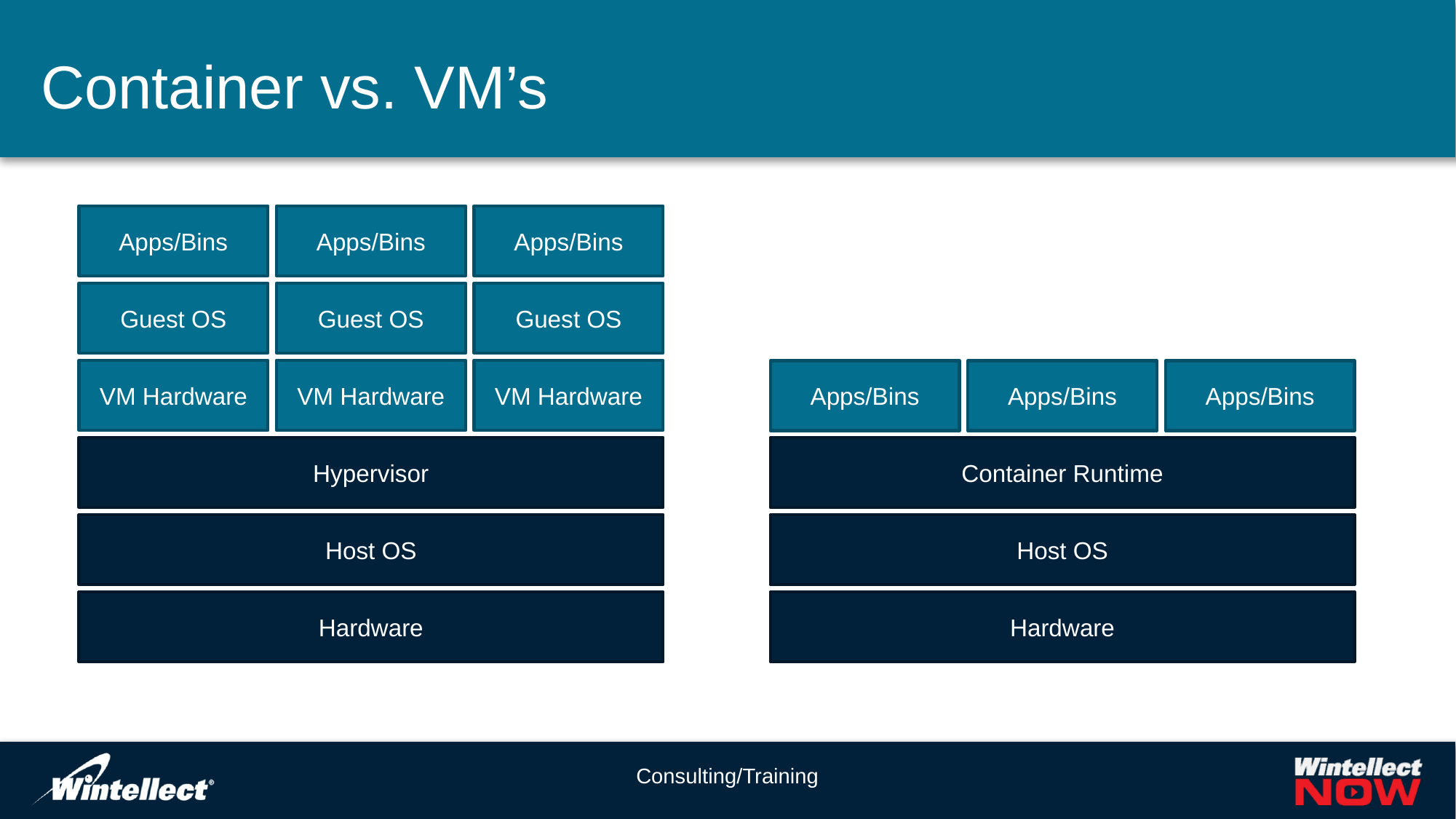

# Container vs. VM’s
Apps/Bins
Apps/Bins
Apps/Bins
Guest OS
Guest OS
Guest OS
VM Hardware
VM Hardware
VM Hardware
Apps/Bins
Apps/Bins
Apps/Bins
Hypervisor
Container Runtime
Host OS
Host OS
Hardware
Hardware